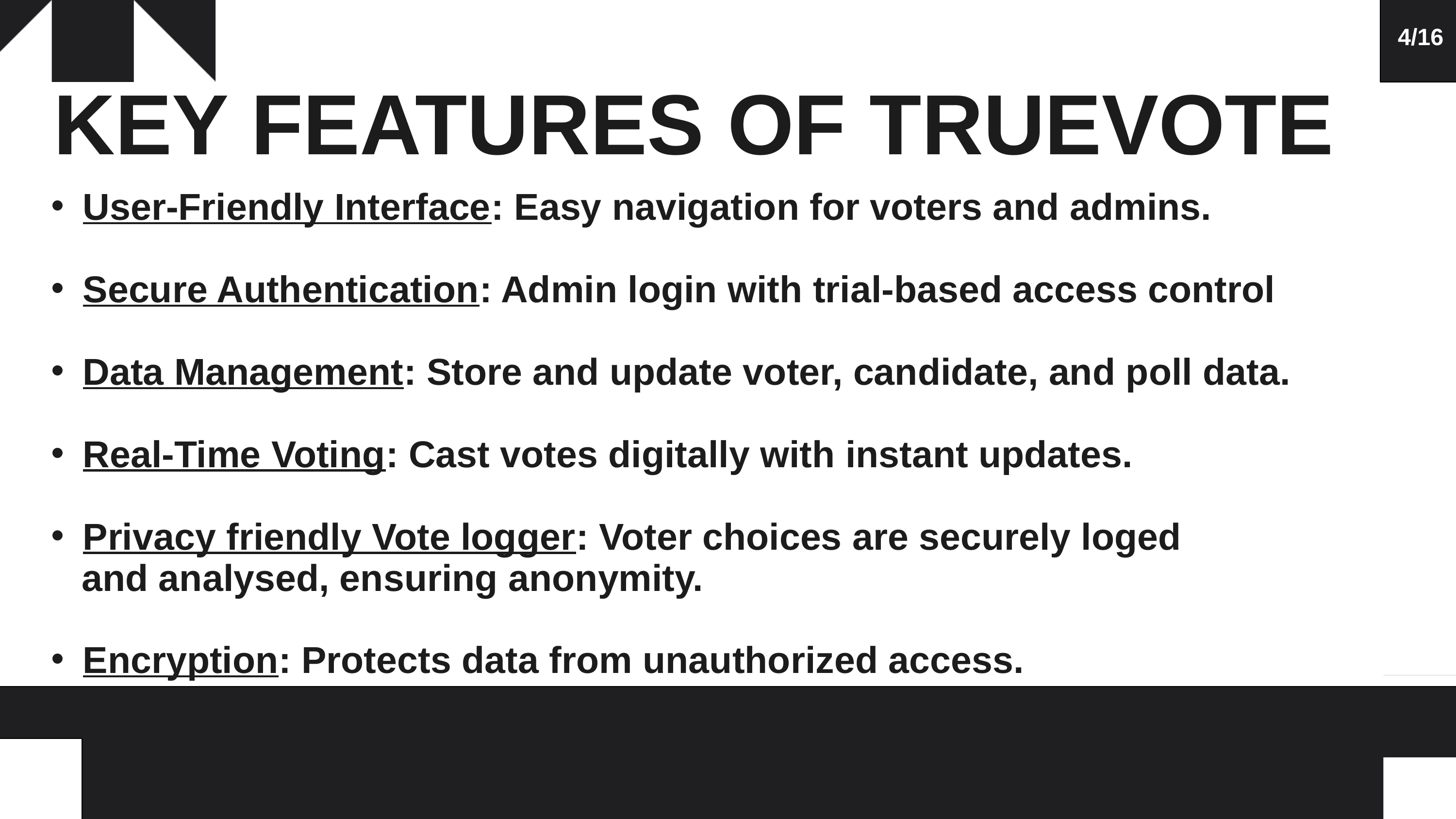

4/16
KEY FEATURES OF TRUEVOTE
User-Friendly Interface: Easy navigation for voters and admins.

Secure Authentication: Admin login with trial-based access control

Data Management: Store and update voter, candidate, and poll data.

Real-Time Voting: Cast votes digitally with instant updates.

Privacy friendly Vote logger: Voter choices are securely loged
      and analysed, ensuring anonymity.

Encryption: Protects data from unauthorized access.